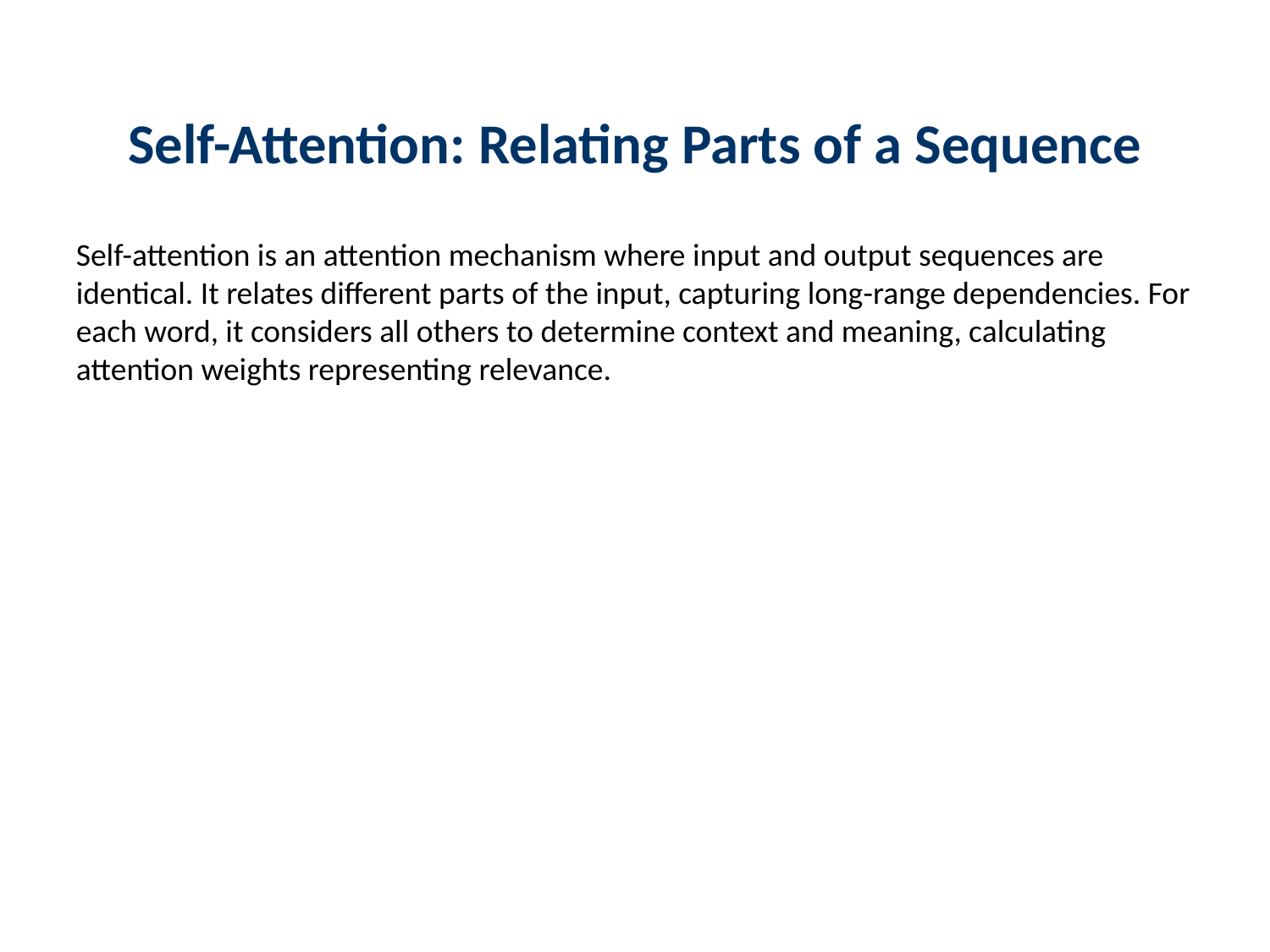

Self-Attention: Relating Parts of a Sequence

Self-attention is an attention mechanism where input and output sequences are identical. It relates different parts of the input, capturing long-range dependencies. For each word, it considers all others to determine context and meaning, calculating attention weights representing relevance.